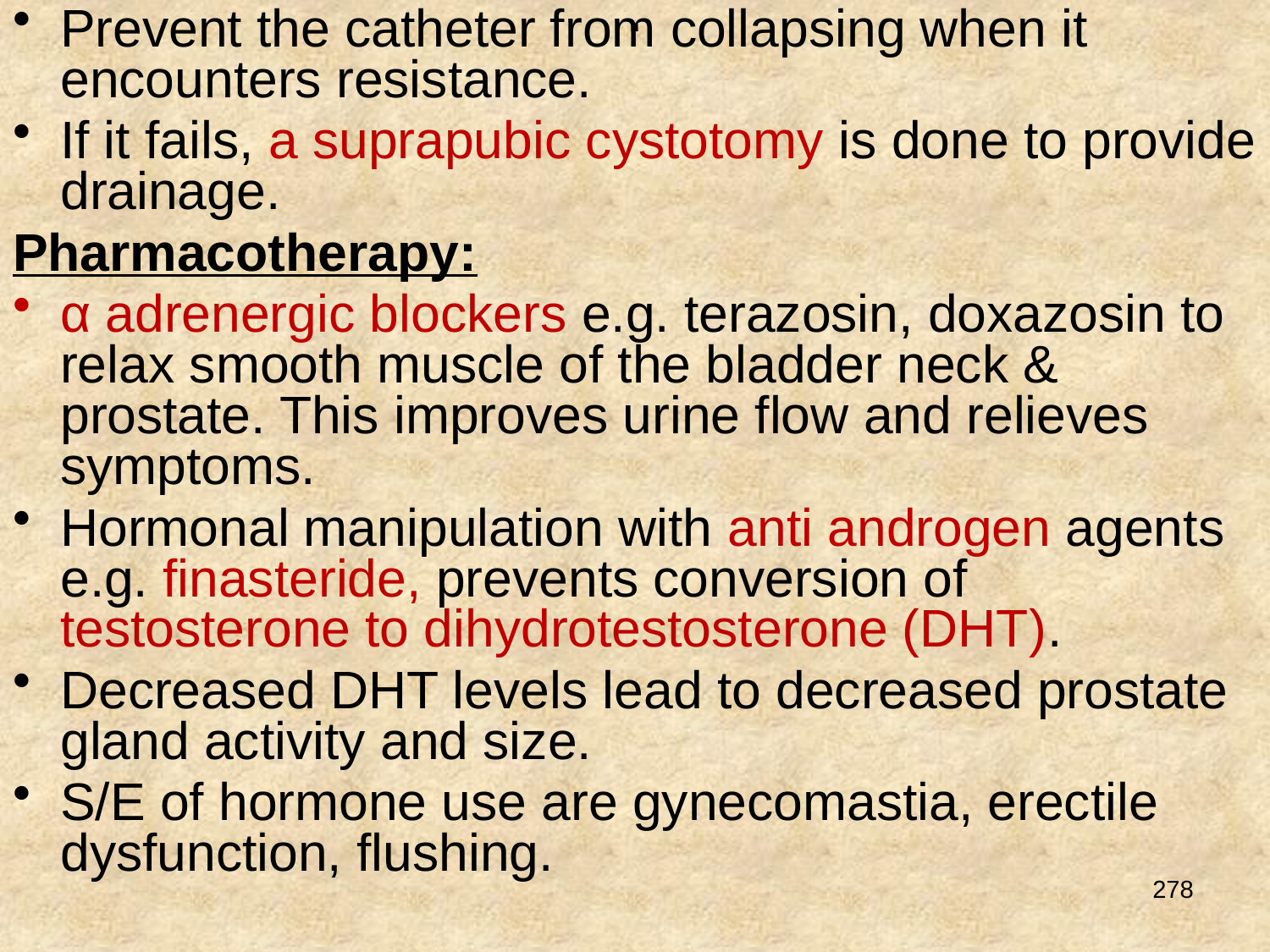

Prevent the catheter from collapsing when it encounters resistance.
If it fails, a suprapubic cystotomy is done to provide drainage.
Pharmacotherapy:
α adrenergic blockers e.g. terazosin, doxazosin to relax smooth muscle of the bladder neck & prostate. This improves urine flow and relieves symptoms.
Hormonal manipulation with anti androgen agents e.g. finasteride, prevents conversion of testosterone to dihydrotestosterone (DHT).
Decreased DHT levels lead to decreased prostate gland activity and size.
S/E of hormone use are gynecomastia, erectile dysfunction, flushing.

# .
278